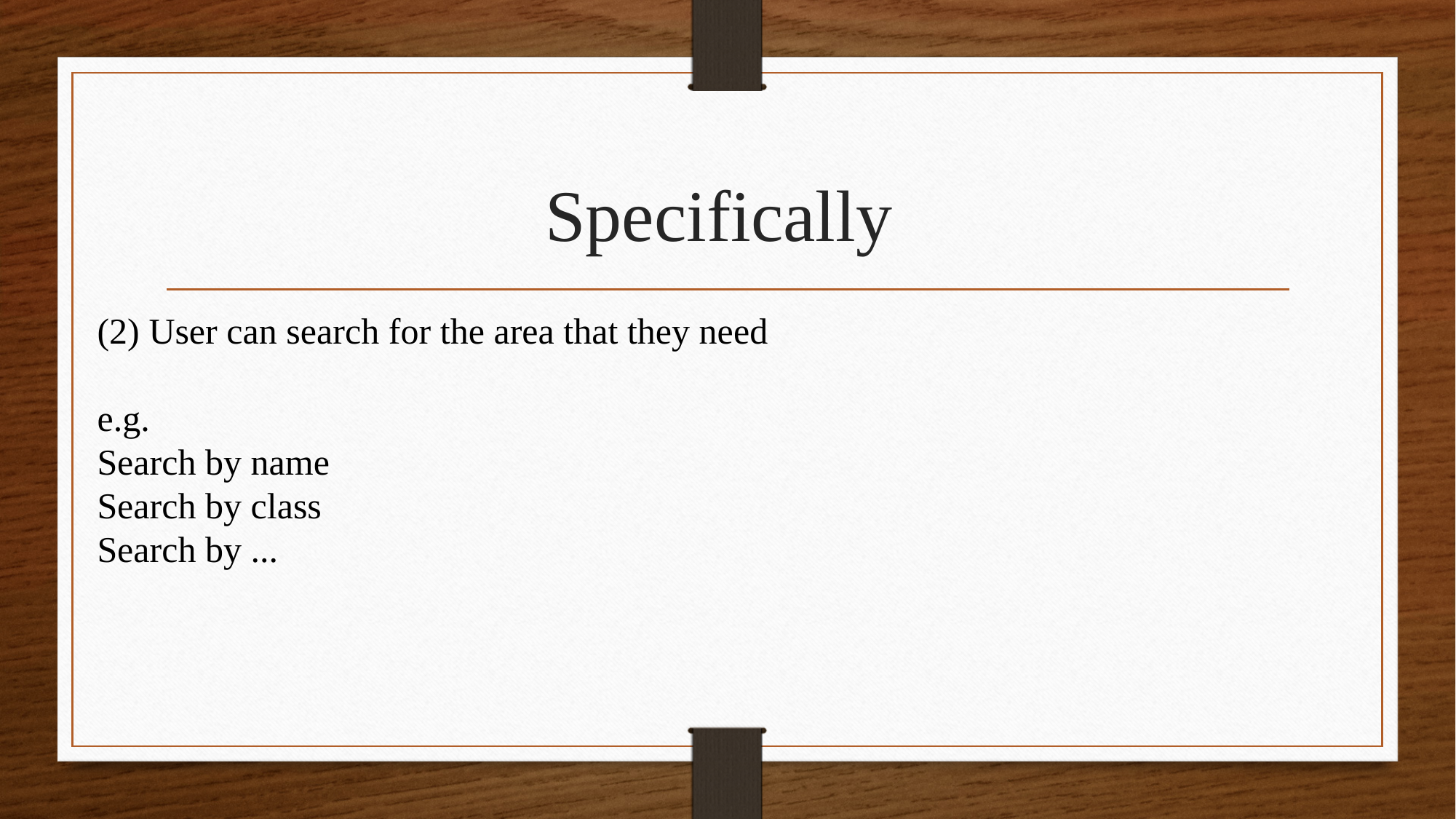

# Specifically
(2) User can search for the area that they need

e.g.
Search by name
Search by class
Search by ...